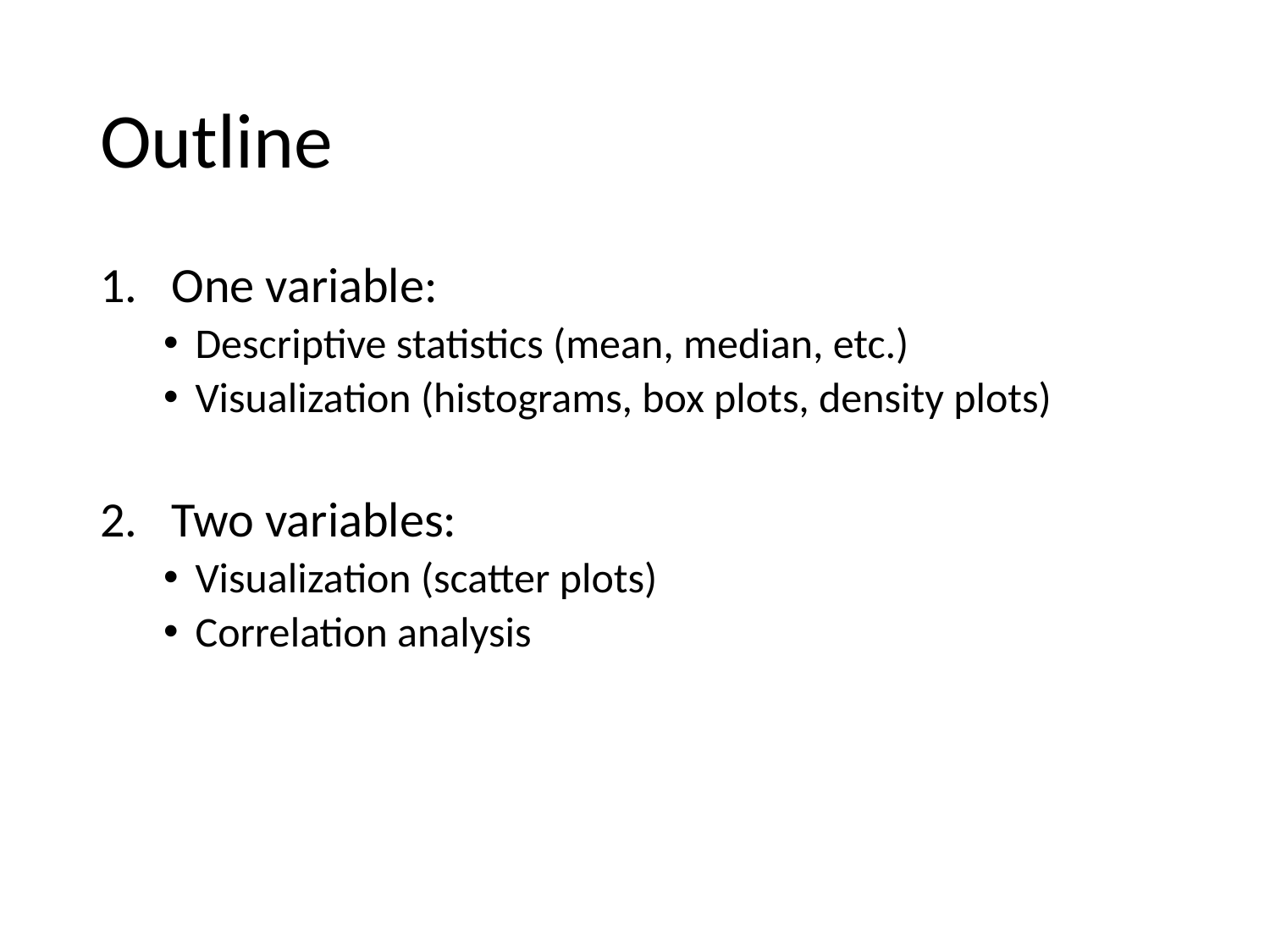

# Outline
One variable:
Descriptive statistics (mean, median, etc.)
Visualization (histograms, box plots, density plots)

Two variables:
Visualization (scatter plots)
Correlation analysis